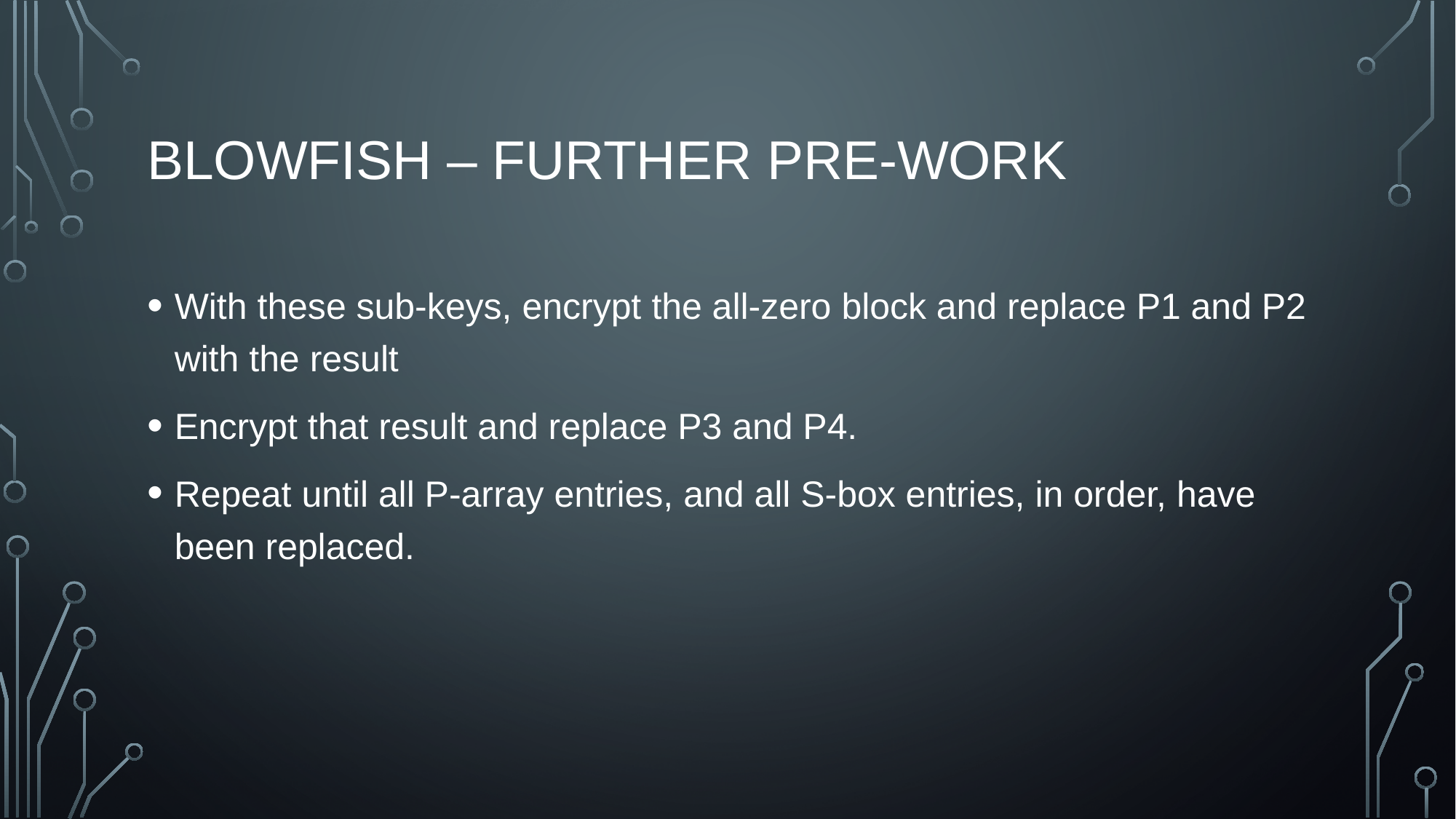

# BLOWFISH – further pre-work
With these sub-keys, encrypt the all-zero block and replace P1 and P2 with the result
Encrypt that result and replace P3 and P4.
Repeat until all P-array entries, and all S-box entries, in order, have been replaced.